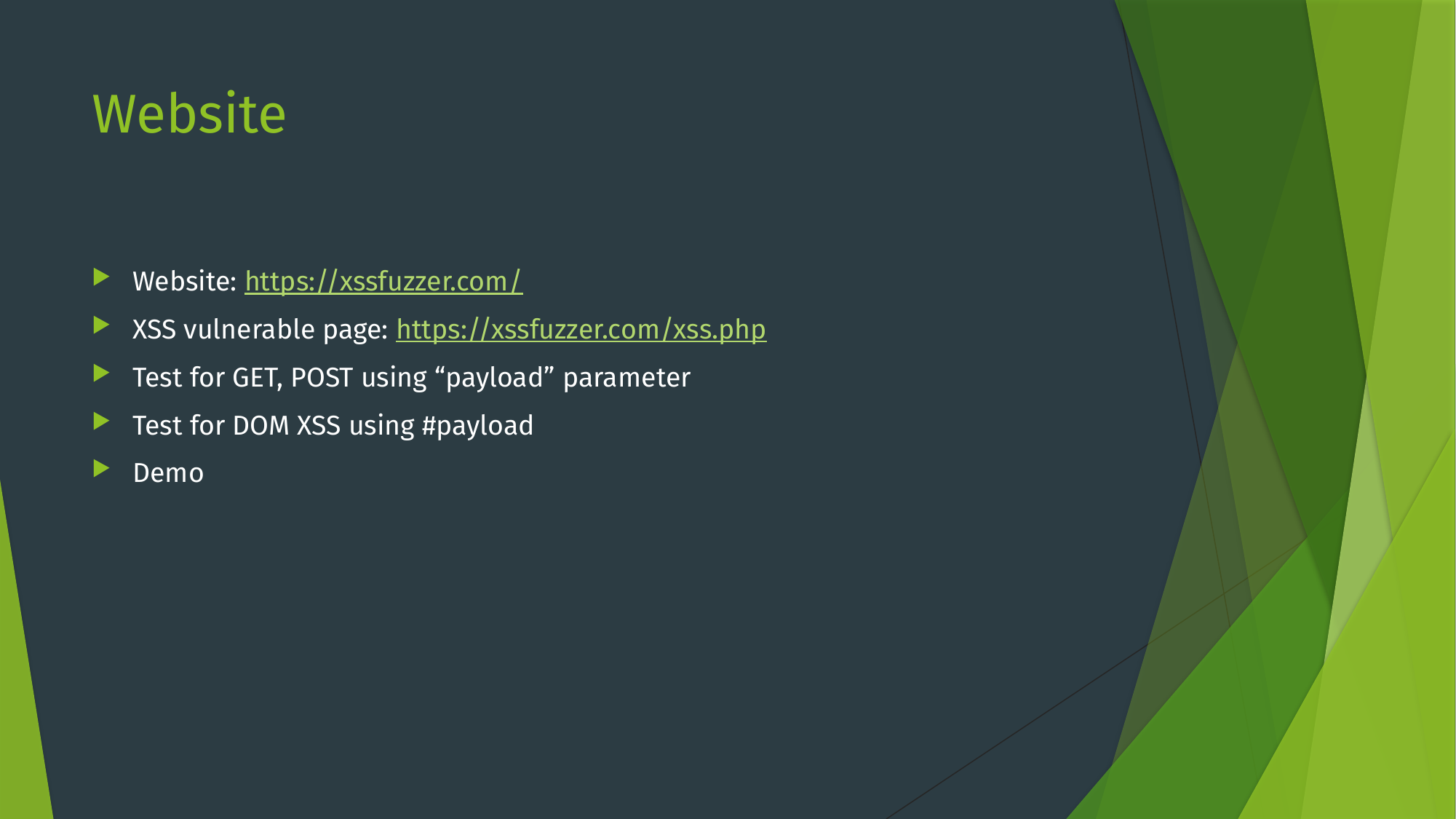

# Website
Website: https://xssfuzzer.com/
XSS vulnerable page: https://xssfuzzer.com/xss.php
Test for GET, POST using “payload” parameter
Test for DOM XSS using #payload
Demo